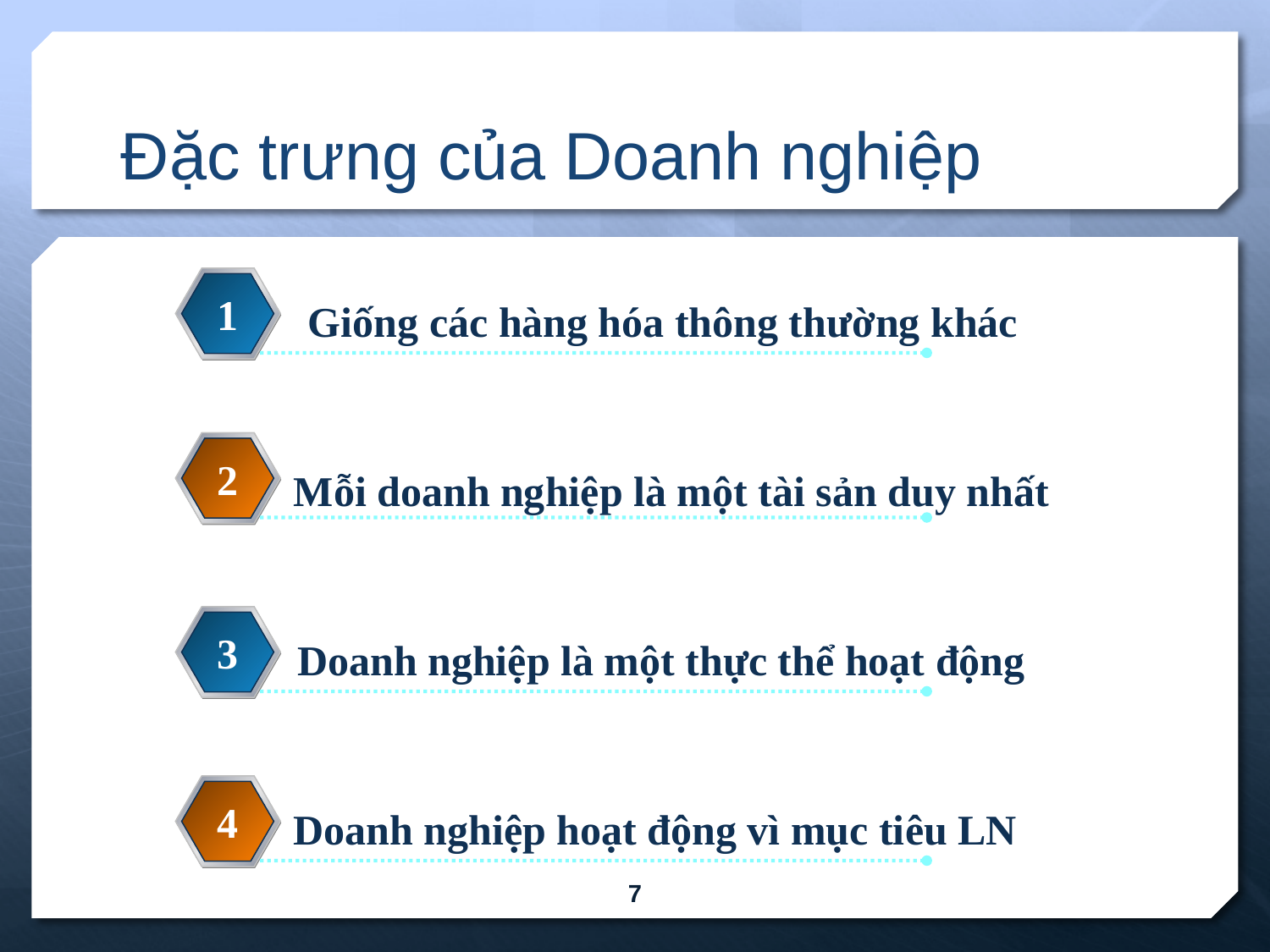

# Đặc trưng của Doanh nghiệp
Giống các hàng hóa thông thường khác

1

Mỗi doanh nghiệp là một tài sản duy nhất
2

Doanh nghiệp là một thực thể hoạt động

3

Doanh nghiệp hoạt động vì mục tiêu LN

4

7